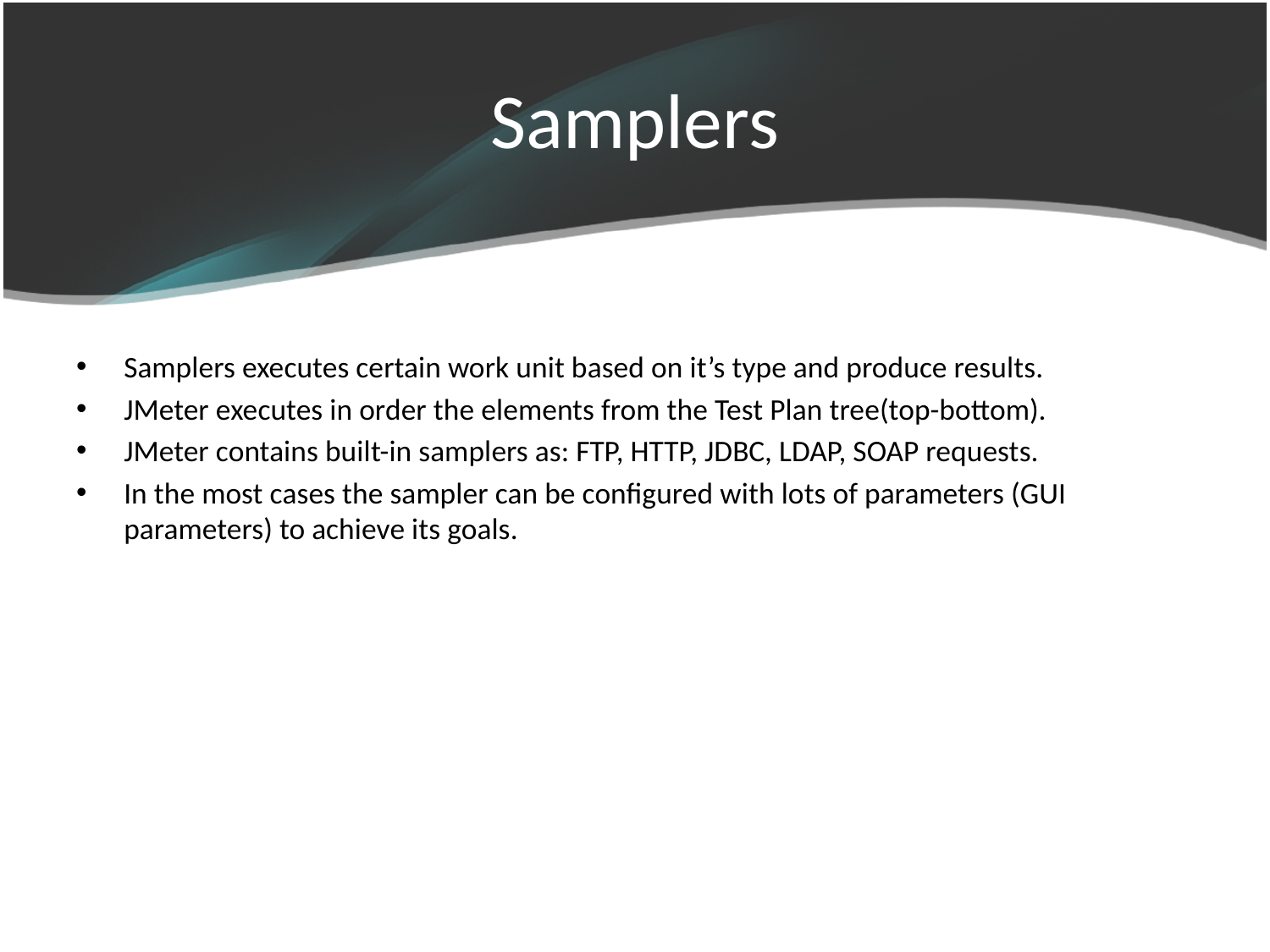

# Samplers
Samplers executes certain work unit based on it’s type and produce results.
JMeter executes in order the elements from the Test Plan tree(top-bottom).
JMeter contains built-in samplers as: FTP, HTTP, JDBC, LDAP, SOAP requests.
In the most cases the sampler can be configured with lots of parameters (GUI parameters) to achieve its goals.